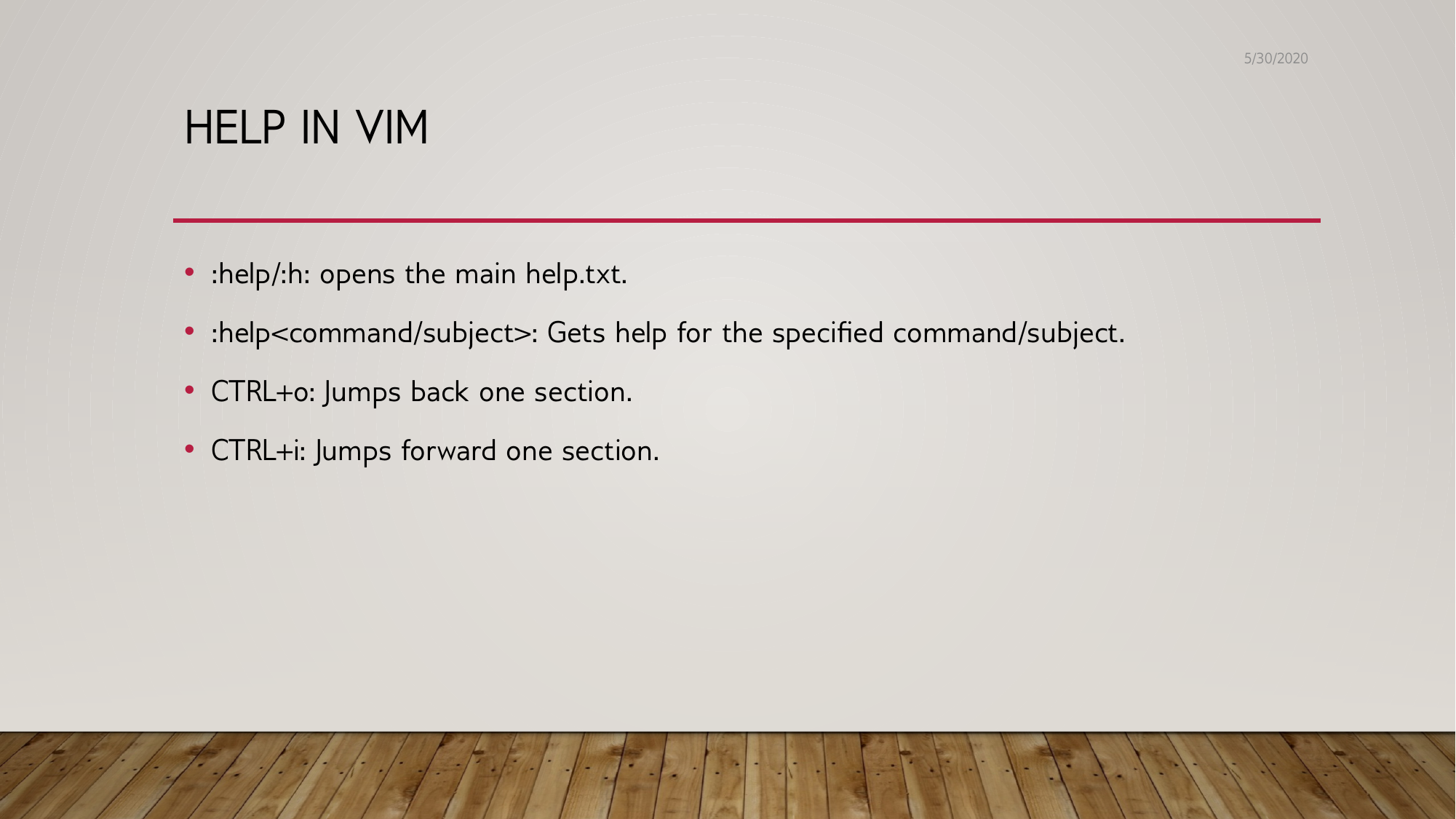

5/30/2020
# Help in vim
:help/:h: opens the main help.txt.
:help<command/subject>: Gets help for the specified command/subject.
CTRL+o: Jumps back one section.
CTRL+i: Jumps forward one section.